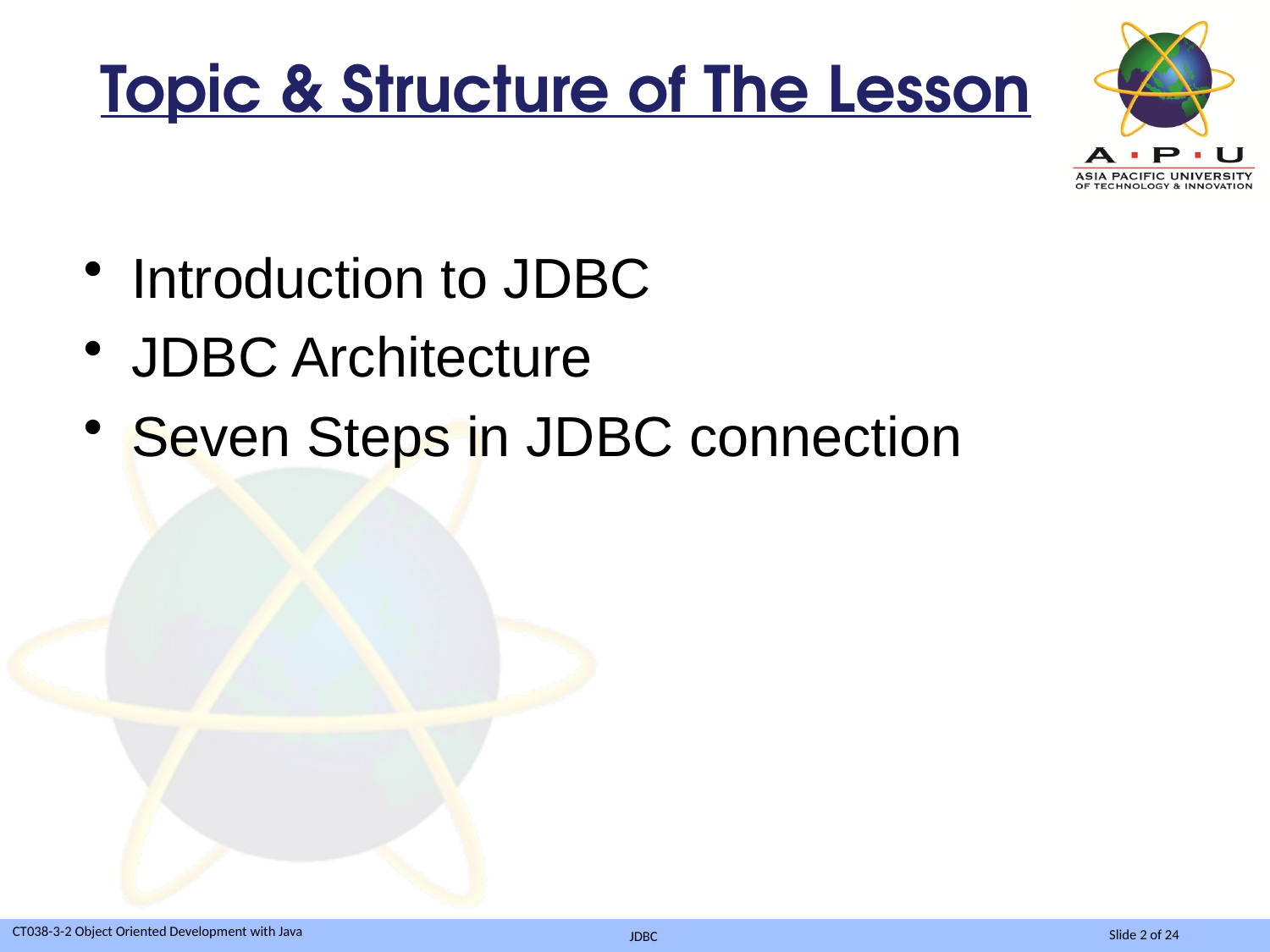

# Topic & Structure of The Lesson
Introduction to JDBC
JDBC Architecture
Seven Steps in JDBC connection